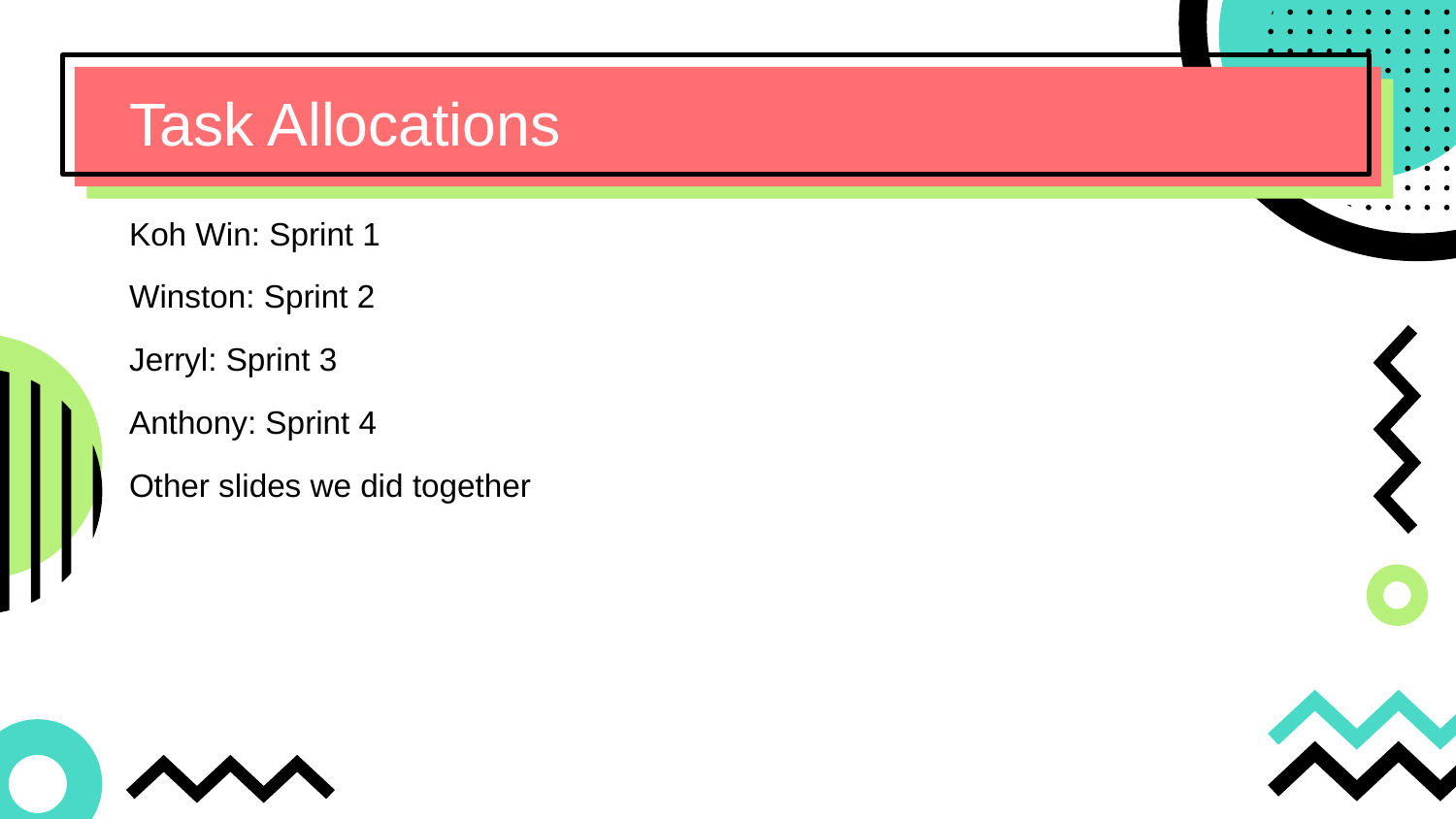

# Task Allocations
Koh Win: Sprint 1
Winston: Sprint 2
Jerryl: Sprint 3
Anthony: Sprint 4
Other slides we did together